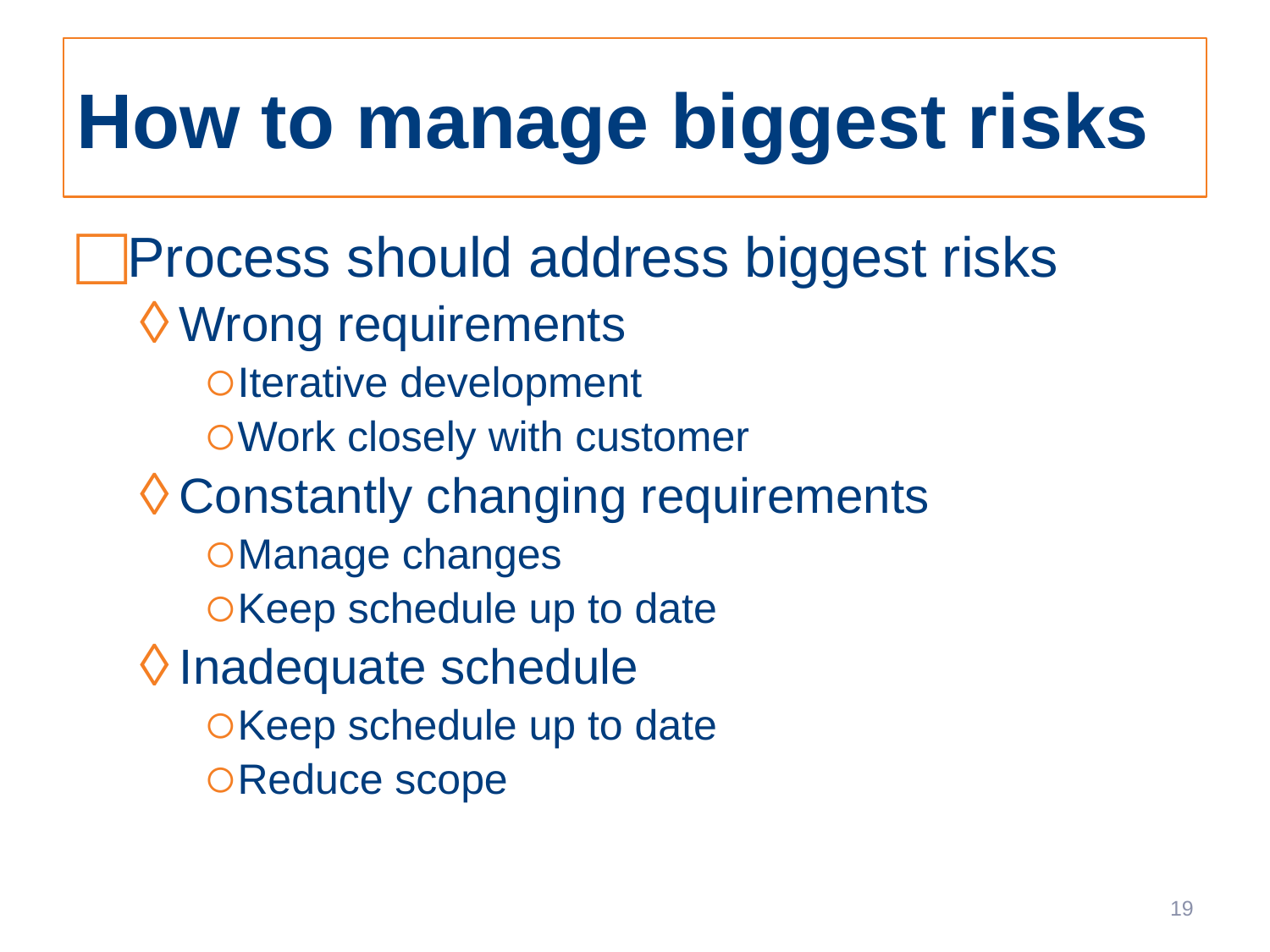

# How to manage biggest risks
Process should address biggest risks
Wrong requirements
Iterative development
Work closely with customer
Constantly changing requirements
Manage changes
Keep schedule up to date
Inadequate schedule
Keep schedule up to date
Reduce scope
19